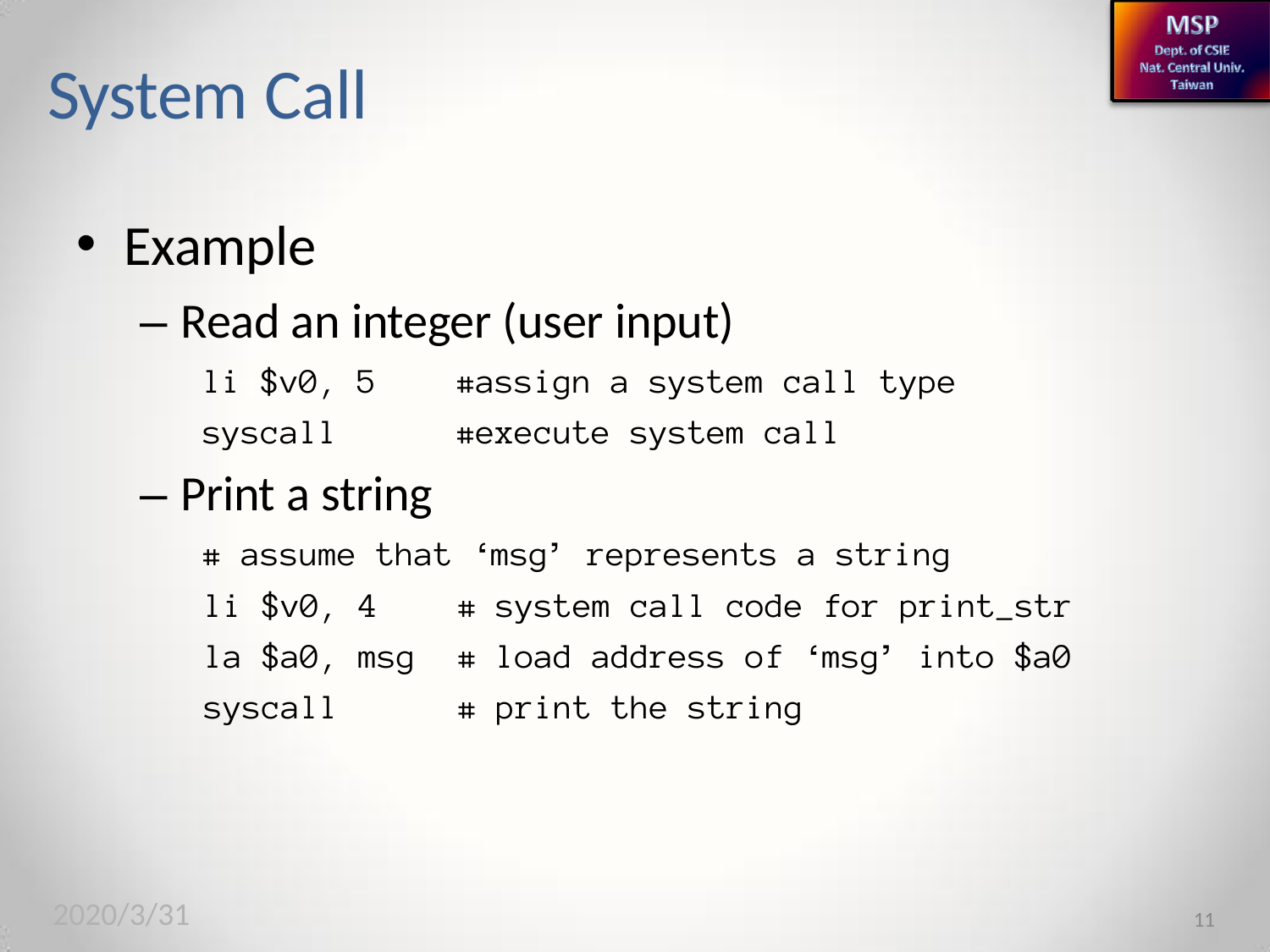

# System Call

Example
– Read an integer (user input)
li $v0, 5
syscall
– Print a string
#assign a system call type
#execute system call
# assume that ‘msg’ represents a string
| li $v0, | 4 | # | system call code for print\_str |
| --- | --- | --- | --- |
| la $a0, | msg | # | load address of ‘msg’ into $a0 |
| syscall |  | # | print the string |
2020/3/31
11